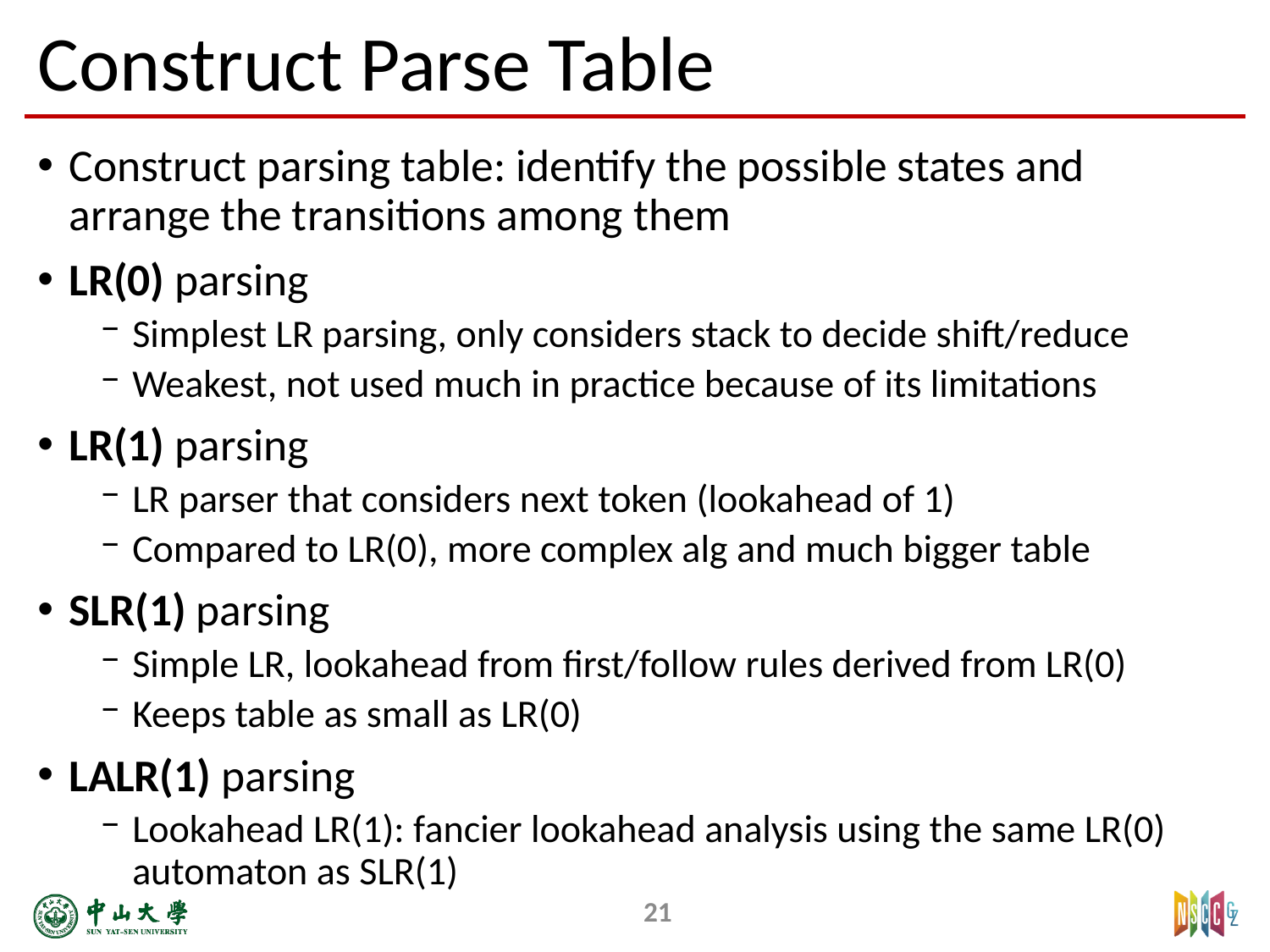

# Construct Parse Table
Construct parsing table: identify the possible states and arrange the transitions among them
LR(0) parsing
Simplest LR parsing, only considers stack to decide shift/reduce
Weakest, not used much in practice because of its limitations
LR(1) parsing
LR parser that considers next token (lookahead of 1)
Compared to LR(0), more complex alg and much bigger table
SLR(1) parsing
Simple LR, lookahead from first/follow rules derived from LR(0)
Keeps table as small as LR(0)
LALR(1) parsing
Lookahead LR(1): fancier lookahead analysis using the same LR(0) automaton as SLR(1)
21